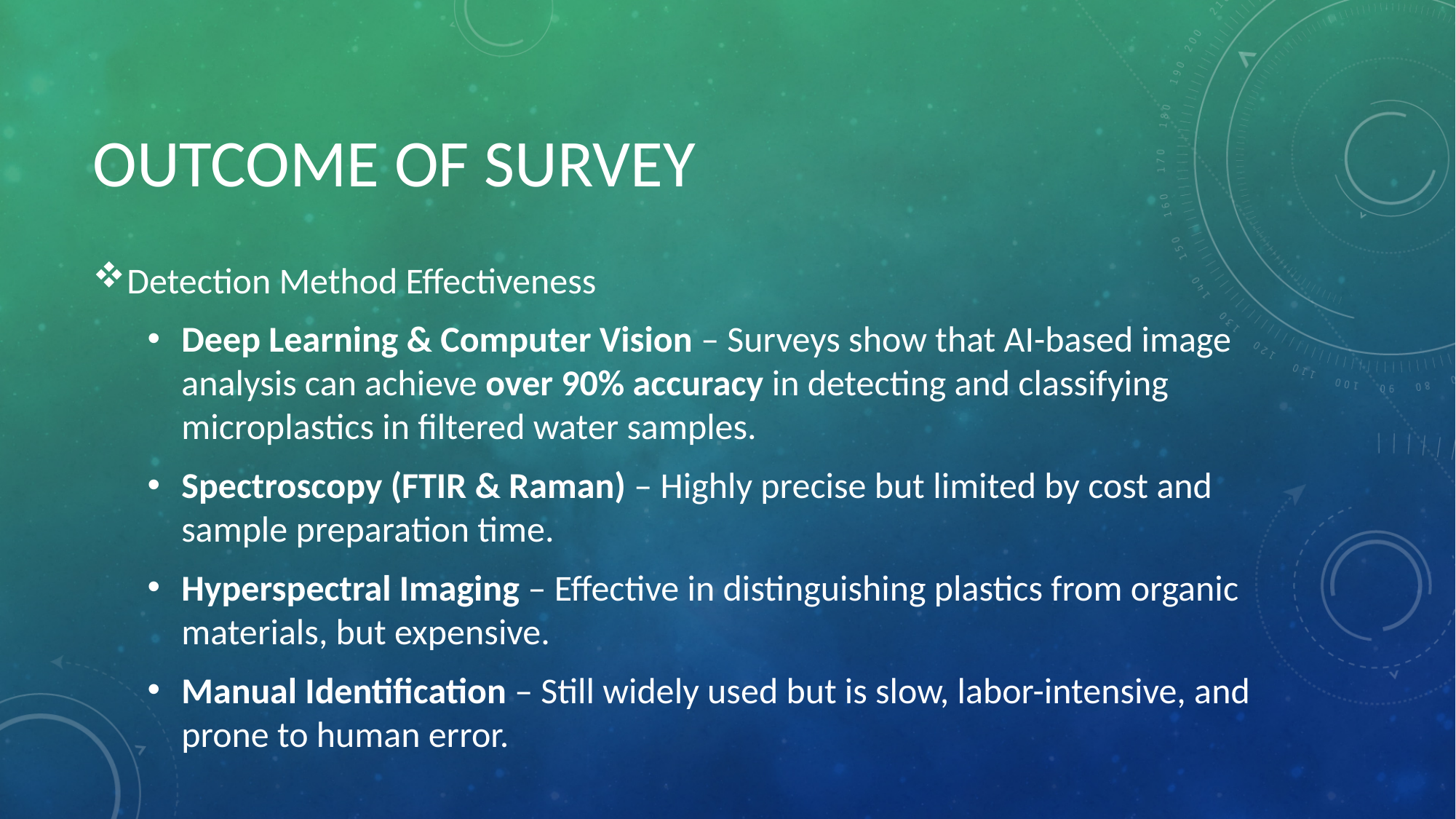

# OUTCOME OF SURVEY
Detection Method Effectiveness
Deep Learning & Computer Vision – Surveys show that AI-based image analysis can achieve over 90% accuracy in detecting and classifying microplastics in filtered water samples.
Spectroscopy (FTIR & Raman) – Highly precise but limited by cost and sample preparation time.
Hyperspectral Imaging – Effective in distinguishing plastics from organic materials, but expensive.
Manual Identification – Still widely used but is slow, labor-intensive, and prone to human error.